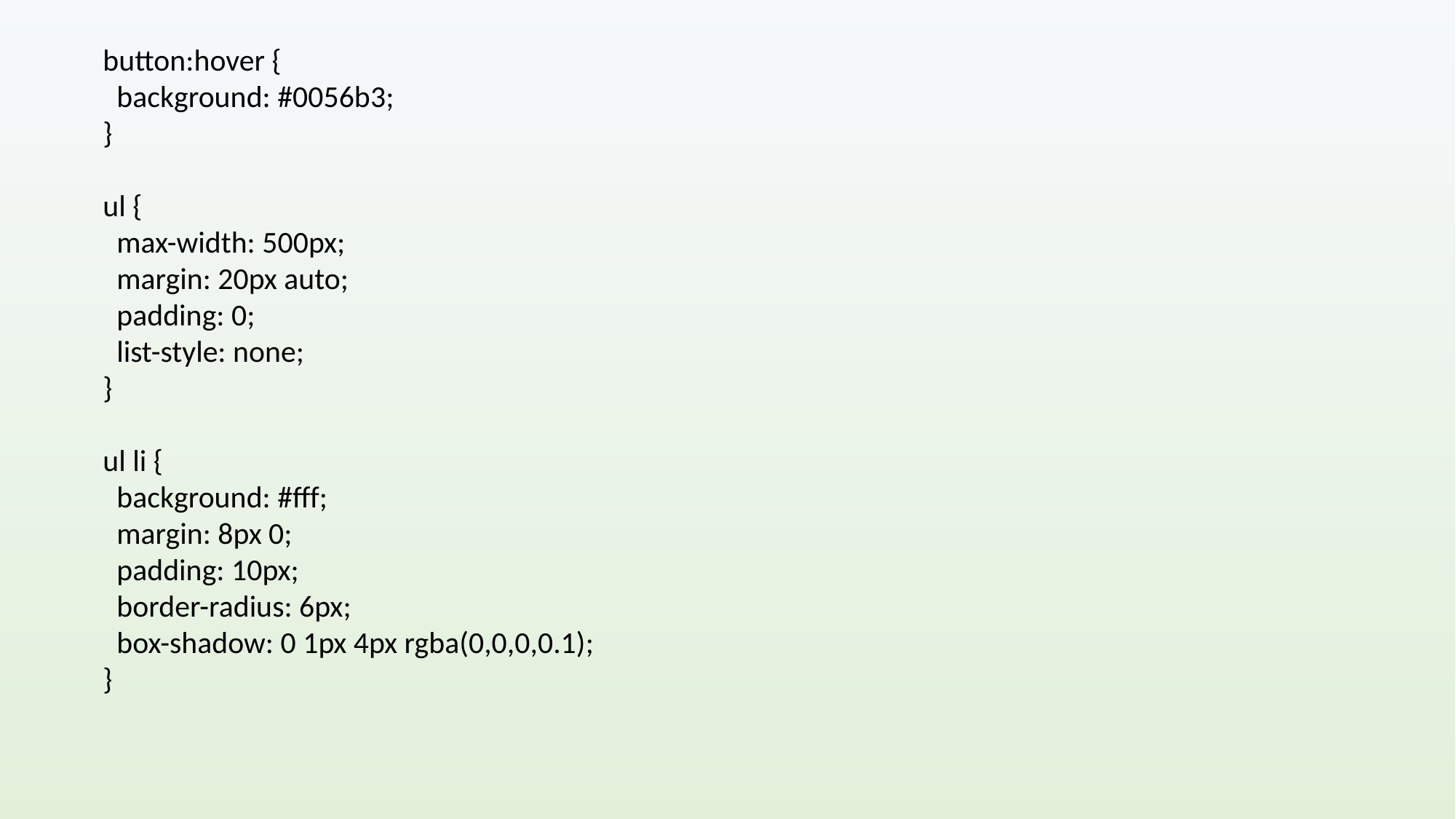

button:hover {
  background: #0056b3;
}

ul {
  max-width: 500px;
  margin: 20px auto;
  padding: 0;
  list-style: none;
}

ul li {
  background: #fff;
  margin: 8px 0;
  padding: 10px;
  border-radius: 6px;
  box-shadow: 0 1px 4px rgba(0,0,0,0.1);
}